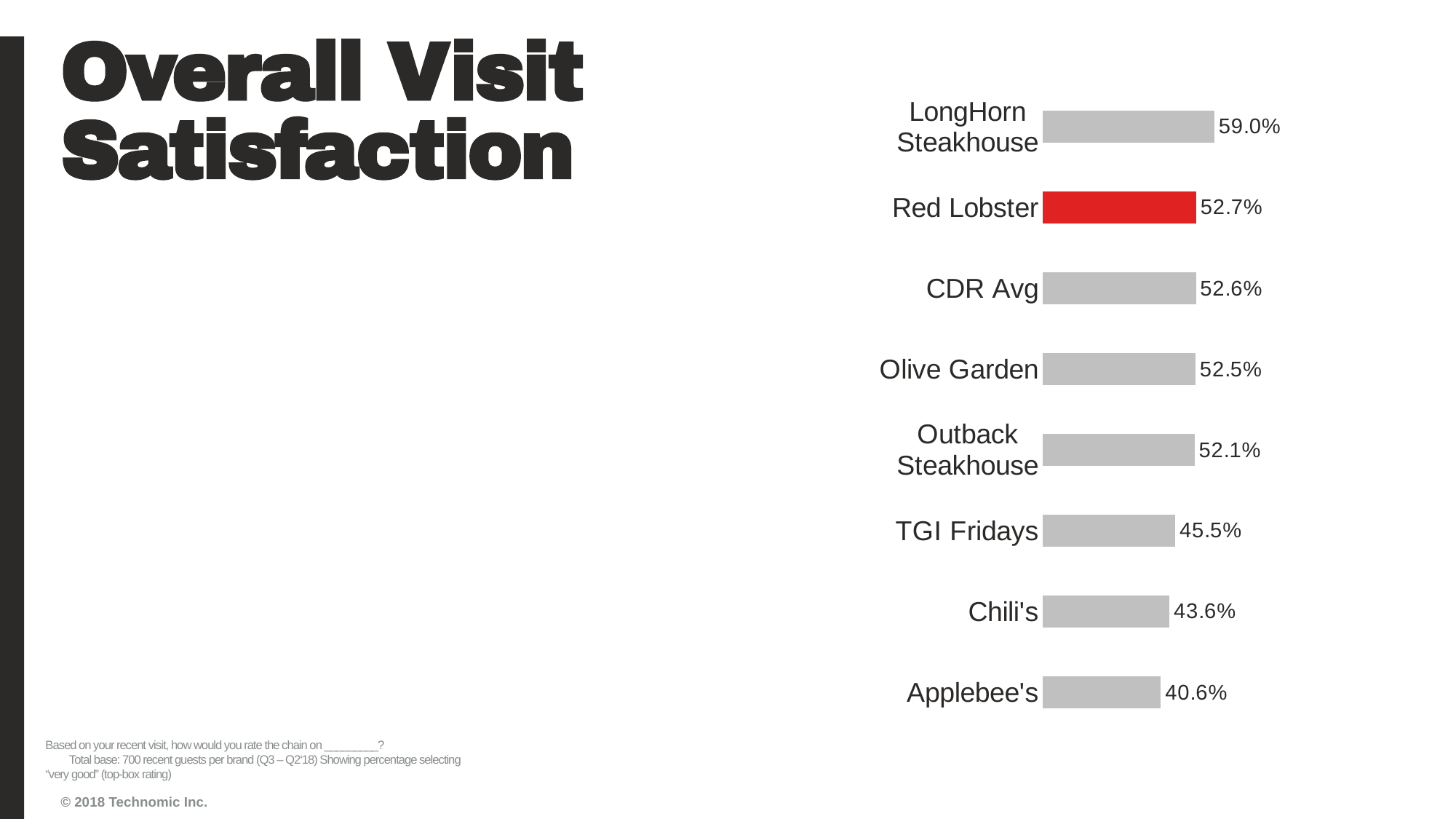

# Overall Visit Satisfaction

### Chart

| Category | Series1 |
|---|---|
| Applebee's | 0.4057142857142857 |
| Chili's | 0.4357142857142857 |
| TGI Fridays | 0.4550641940085592 |
| Outback Steakhouse | 0.5214285714285715 |
| Olive Garden | 0.5249643366619116 |
| CDR Avg | 0.5264056181824033 |
| Red Lobster | 0.5271428571428571 |
| LongHorn Steakhouse | 0.59 |
Based on your recent visit, how would you rate the chain on _________?                                           Total base: 700 recent guests per brand (Q3 – Q2‘18) Showing percentage selecting “very good” (top-box rating)